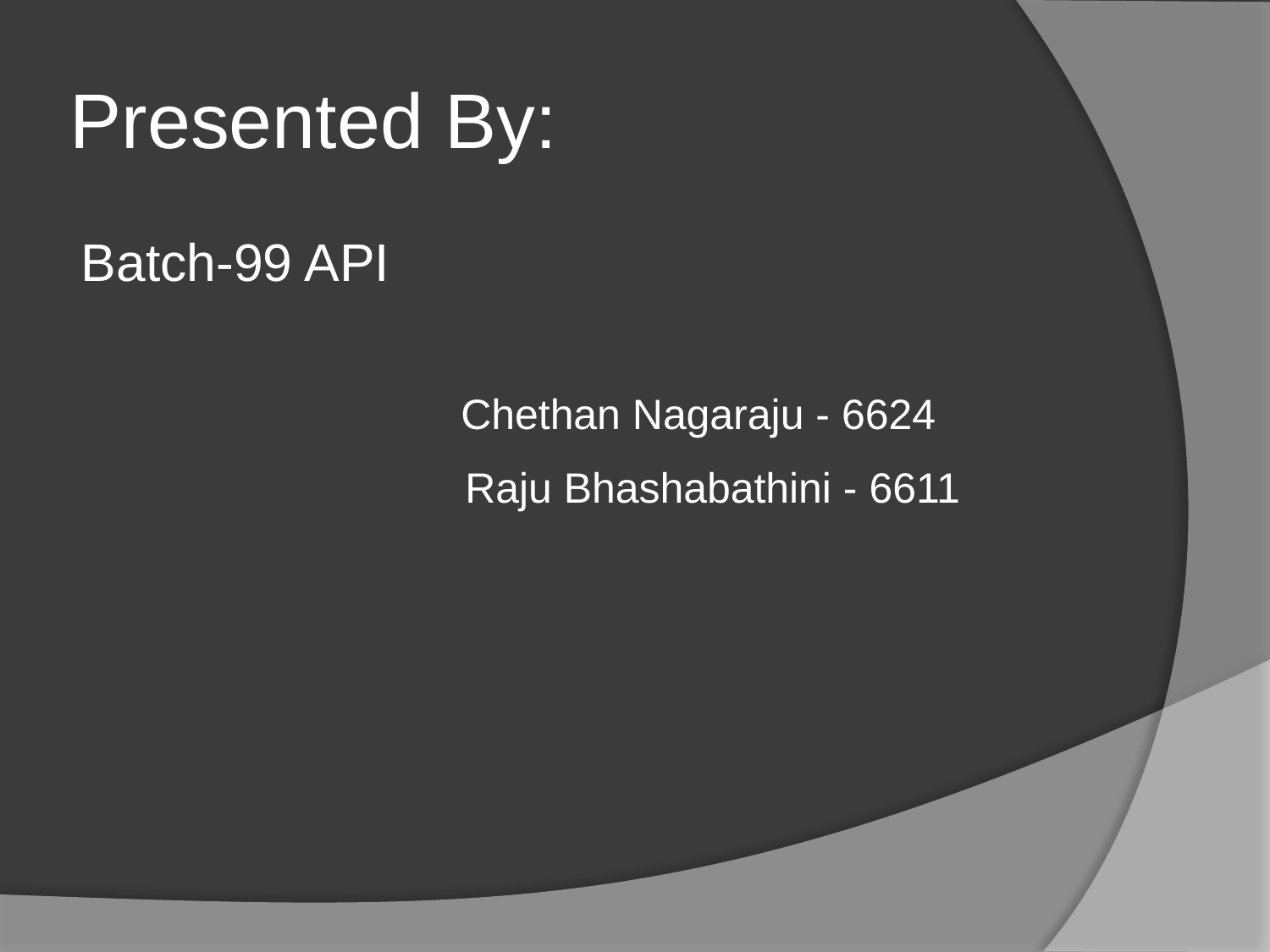

# Presented By:
Batch-99 API

                          Chethan Nagaraju - 6624
                               Raju Bhashabathini - 6611